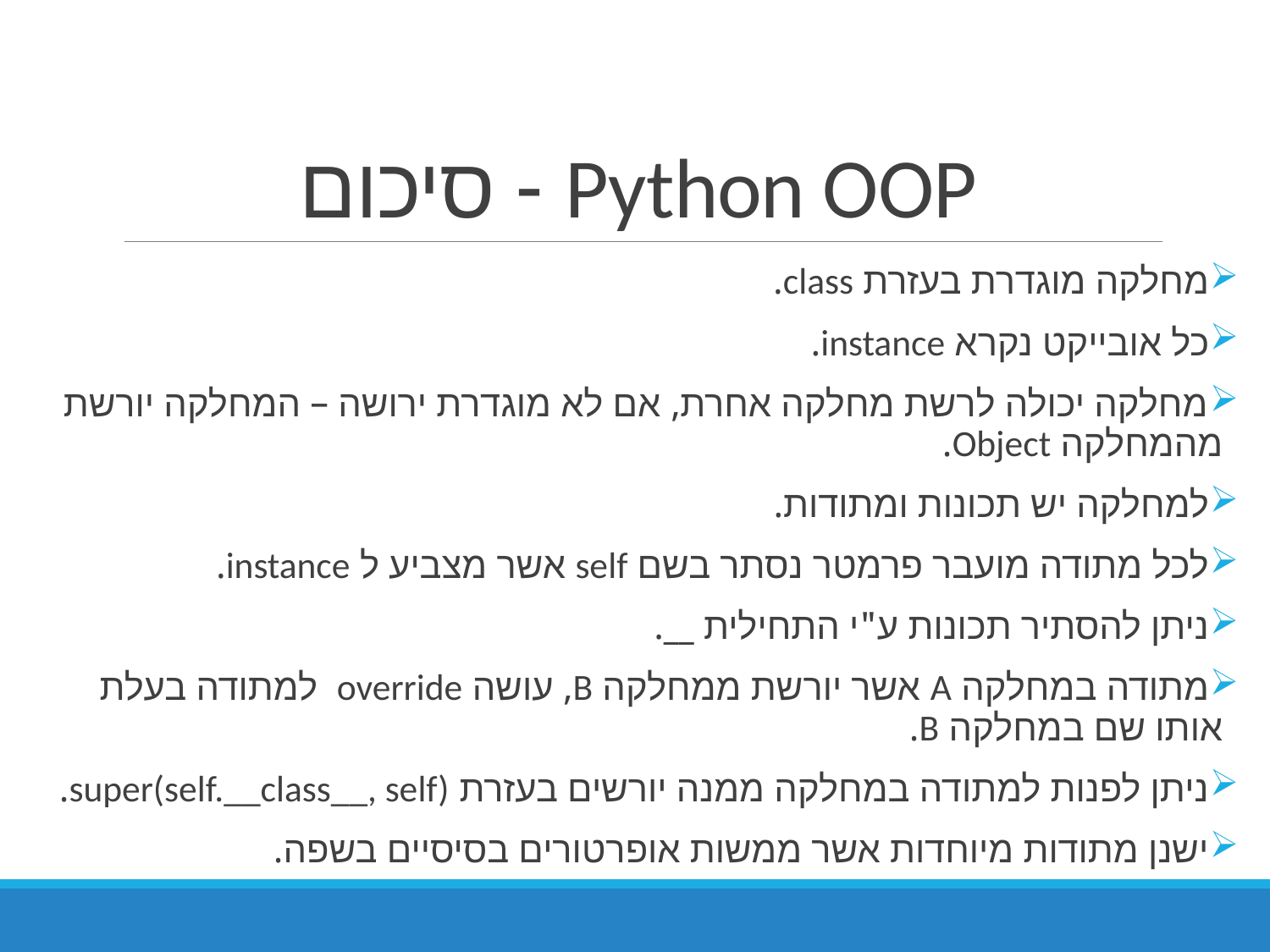

# Python OOP - סיכום
מחלקה מוגדרת בעזרת class.
כל אובייקט נקרא instance.
מחלקה יכולה לרשת מחלקה אחרת, אם לא מוגדרת ירושה – המחלקה יורשת מהמחלקה Object.
למחלקה יש תכונות ומתודות.
לכל מתודה מועבר פרמטר נסתר בשם self אשר מצביע ל instance.
ניתן להסתיר תכונות ע"י התחילית __.
מתודה במחלקה A אשר יורשת ממחלקה B, עושה override  למתודה בעלת אותו שם במחלקה B.
ניתן לפנות למתודה במחלקה ממנה יורשים בעזרת super(self.__class__, self).
ישנן מתודות מיוחדות אשר ממשות אופרטורים בסיסיים בשפה.